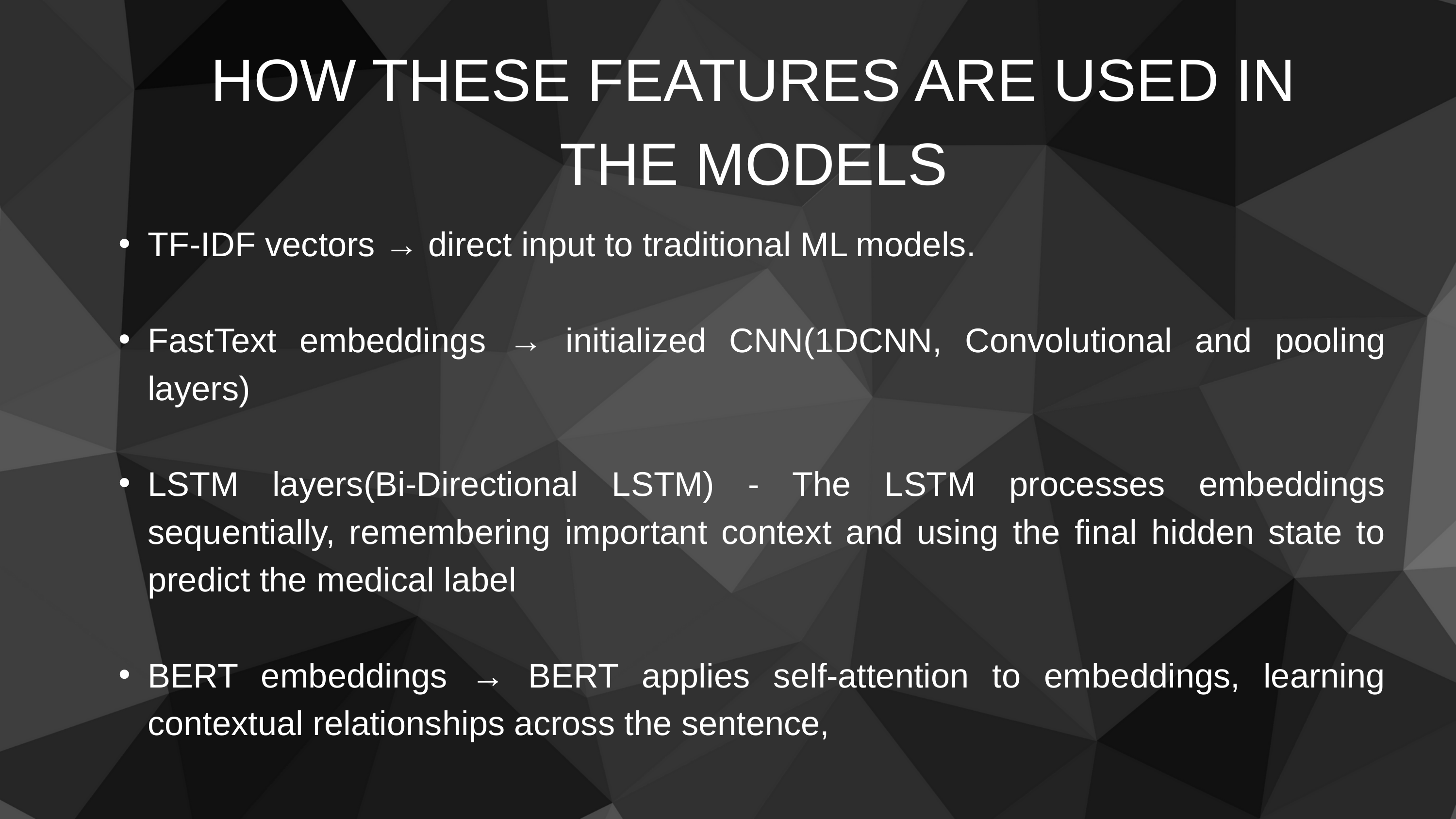

HOW THESE FEATURES ARE USED IN THE MODELS

TF-IDF vectors → direct input to traditional ML models.

FastText embeddings → initialized CNN(1DCNN, Convolutional and pooling layers)

LSTM layers(Bi-Directional LSTM) - The LSTM processes embeddings sequentially, remembering important context and using the final hidden state to predict the medical label

BERT embeddings → BERT applies self-attention to embeddings, learning contextual relationships across the sentence,